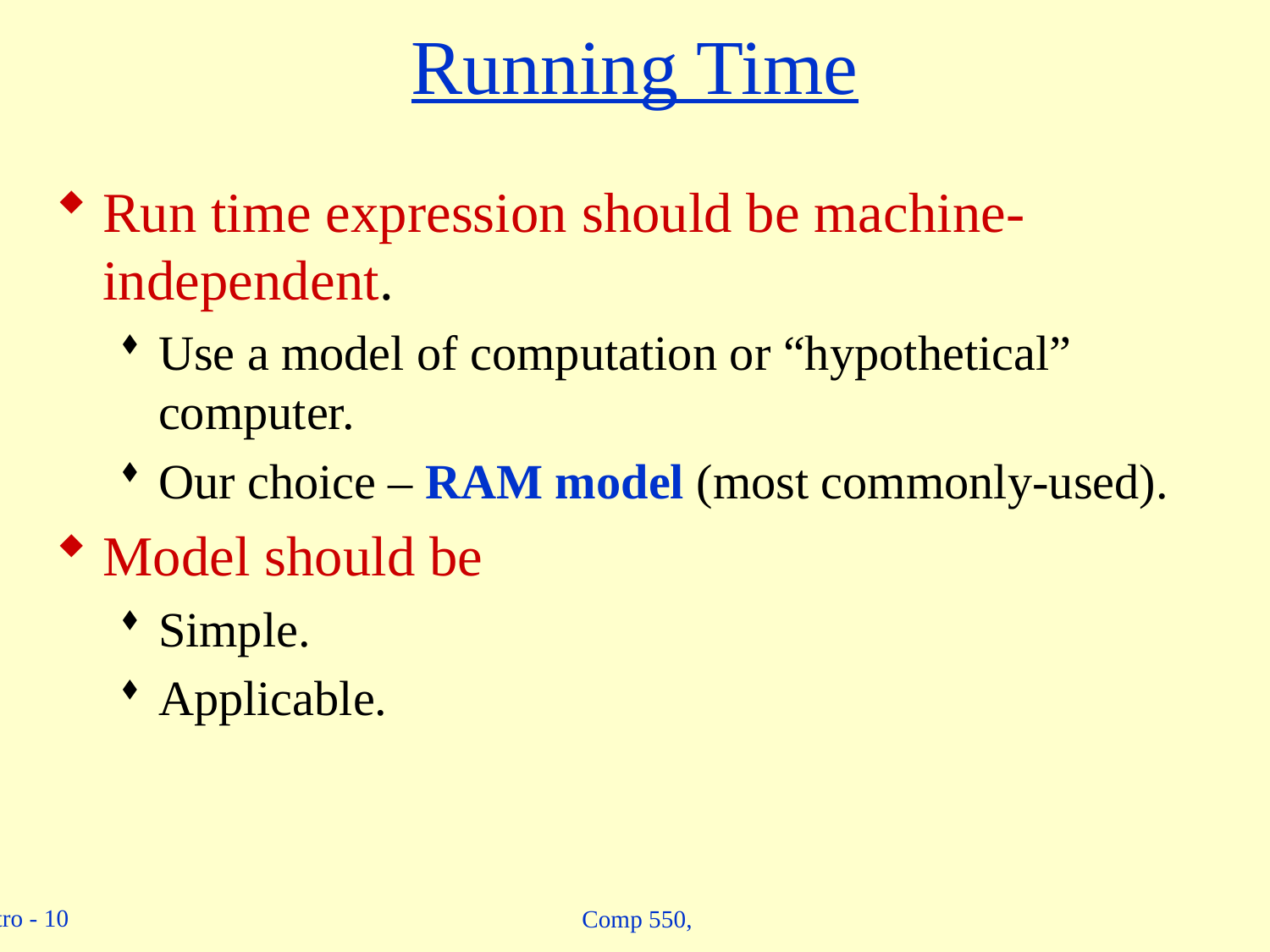

# Running Time
Run time expression should be machine-independent.
Use a model of computation or “hypothetical” computer.
Our choice – RAM model (most commonly-used).
Model should be
Simple.
Applicable.

Comp 550,